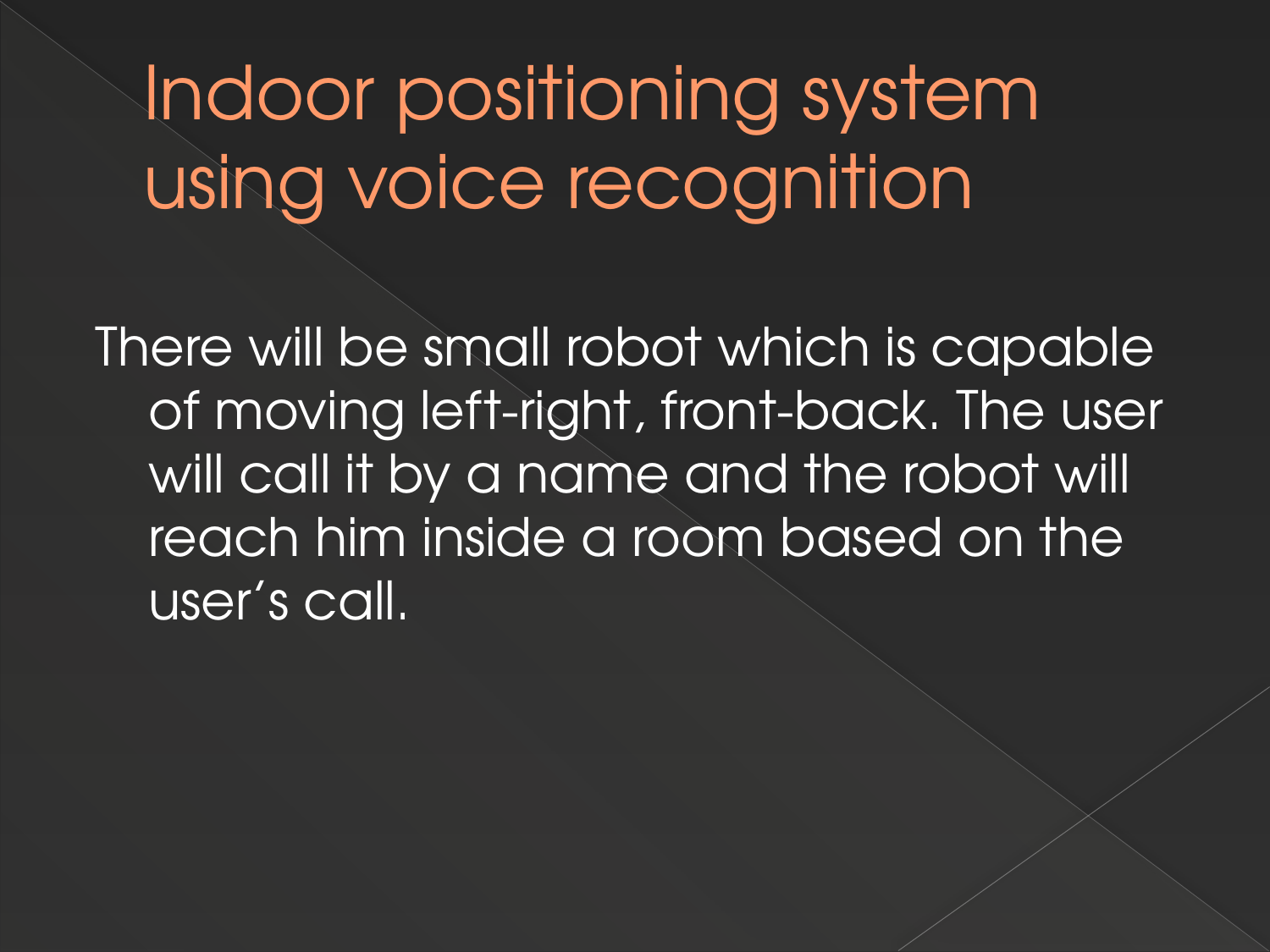

# Indoor positioning system using voice recognition
There will be small robot which is capable of moving left-right, front-back. The user will call it by a name and the robot will reach him inside a room based on the user’s call.